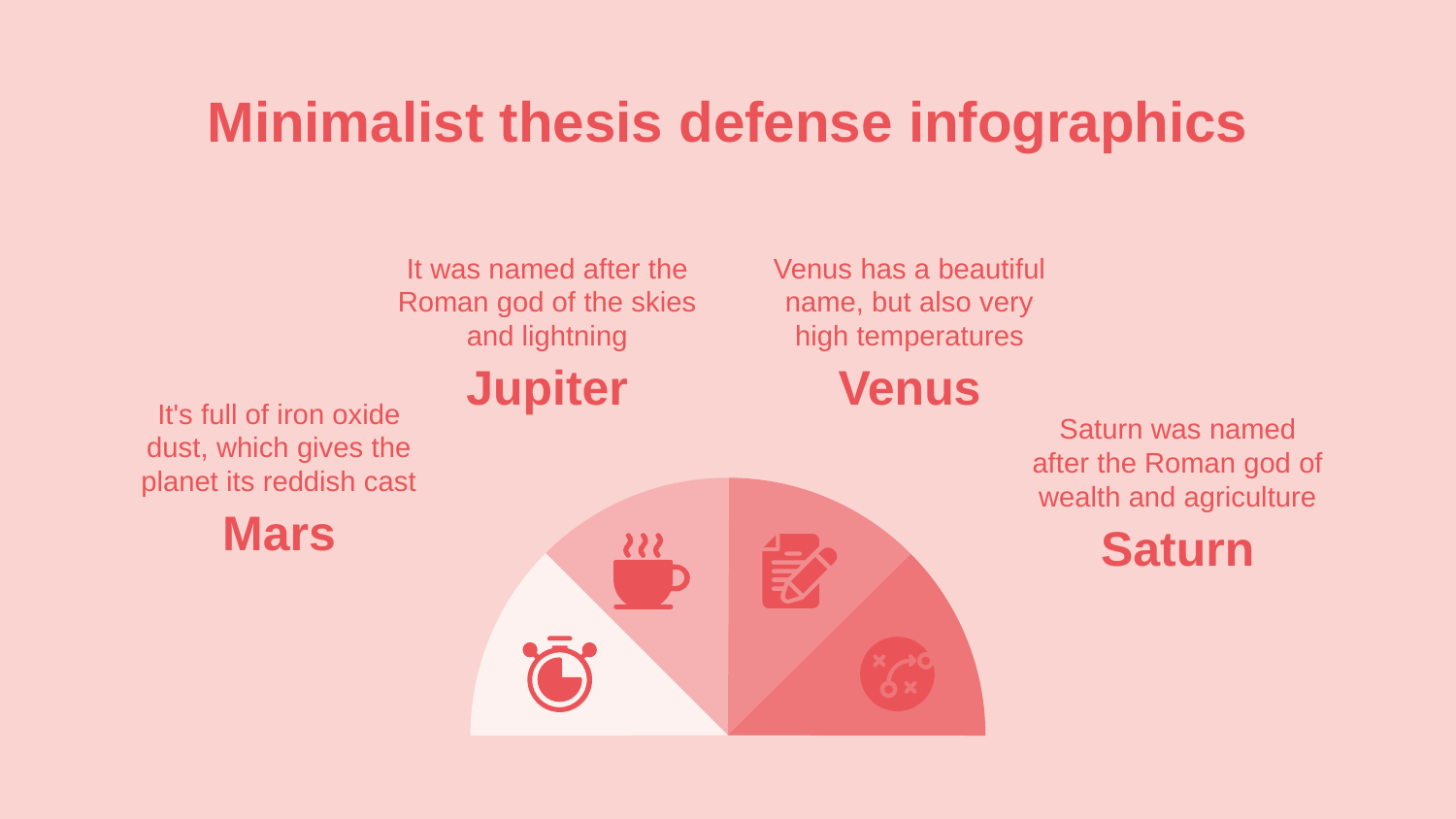

# Minimalist thesis defense infographics
It was named after the Roman god of the skies and lightning
Jupiter
Venus has a beautiful name, but also very high temperatures
Venus
It's full of iron oxide dust, which gives the planet its reddish cast
Mars
Saturn was named after the Roman god of wealth and agriculture
Saturn